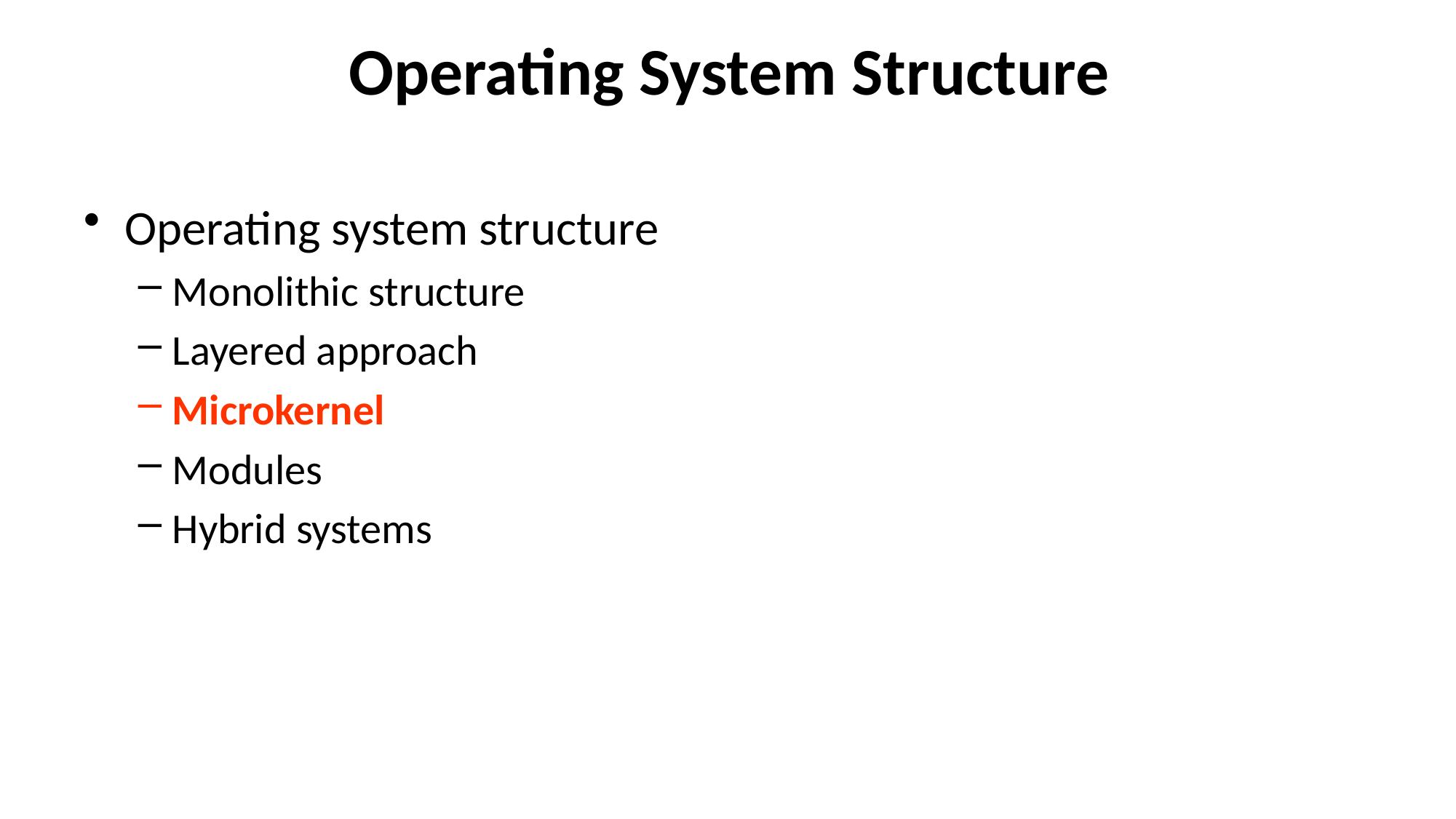

# Operating System Structure
Operating system structure
Monolithic structure
Layered approach
Microkernel
Modules
Hybrid systems